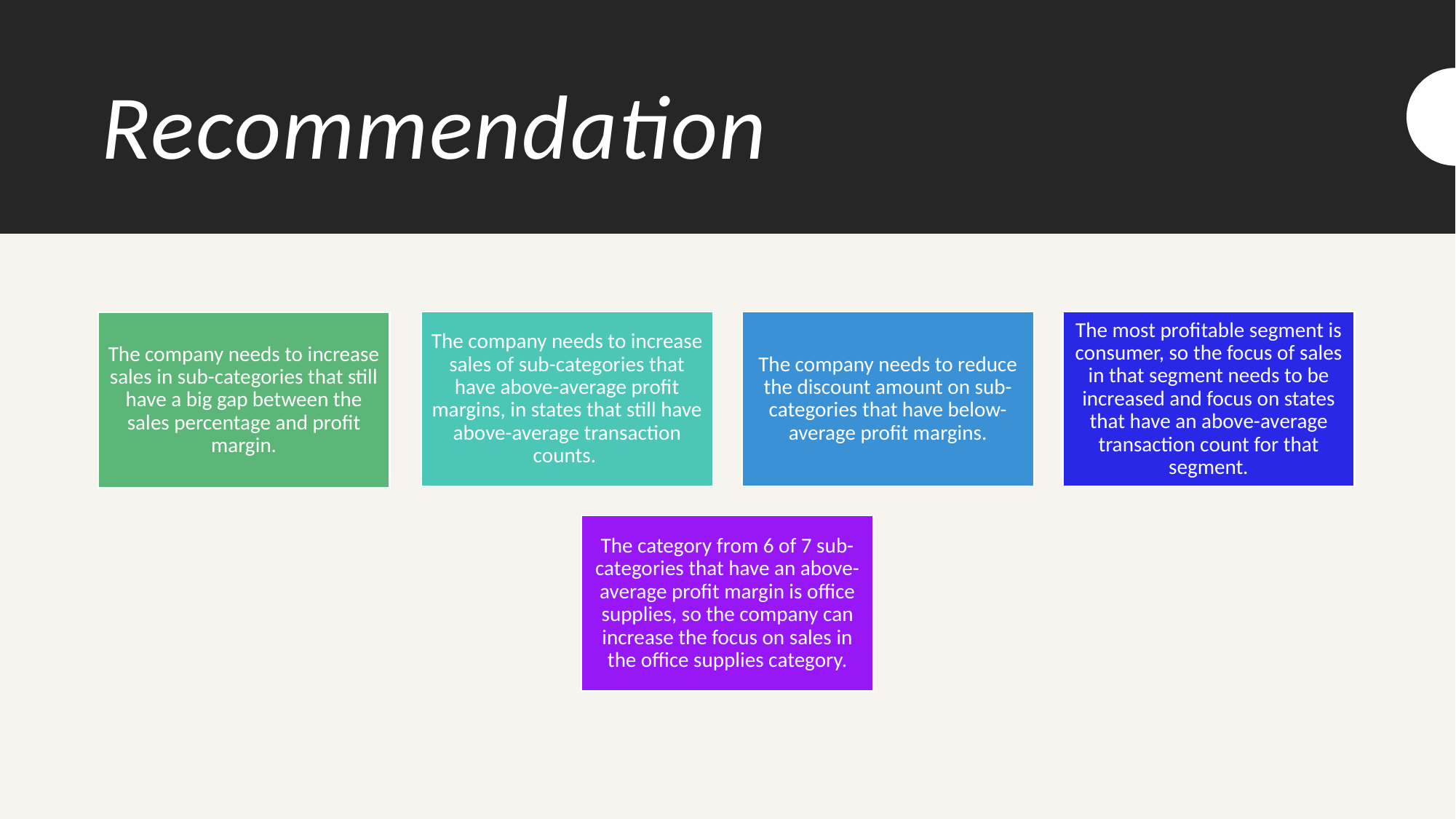

# Recommendation

The company needs to increase sales in sub-categories that still have a big gap between the sales percentage and profit margin.
The company needs to increase sales of sub-categories that have above-average profit margins, in states that still have above-average transaction counts.
The company needs to reduce the discount amount on sub-categories that have below-average profit margins.
The most profitable segment is consumer, so the focus of sales in that segment needs to be increased and focus on states that have an above-average transaction count for that segment.
The category from 6 of 7 sub-categories that have an above-average profit margin is office supplies, so the company can increase the focus on sales in the office supplies category.